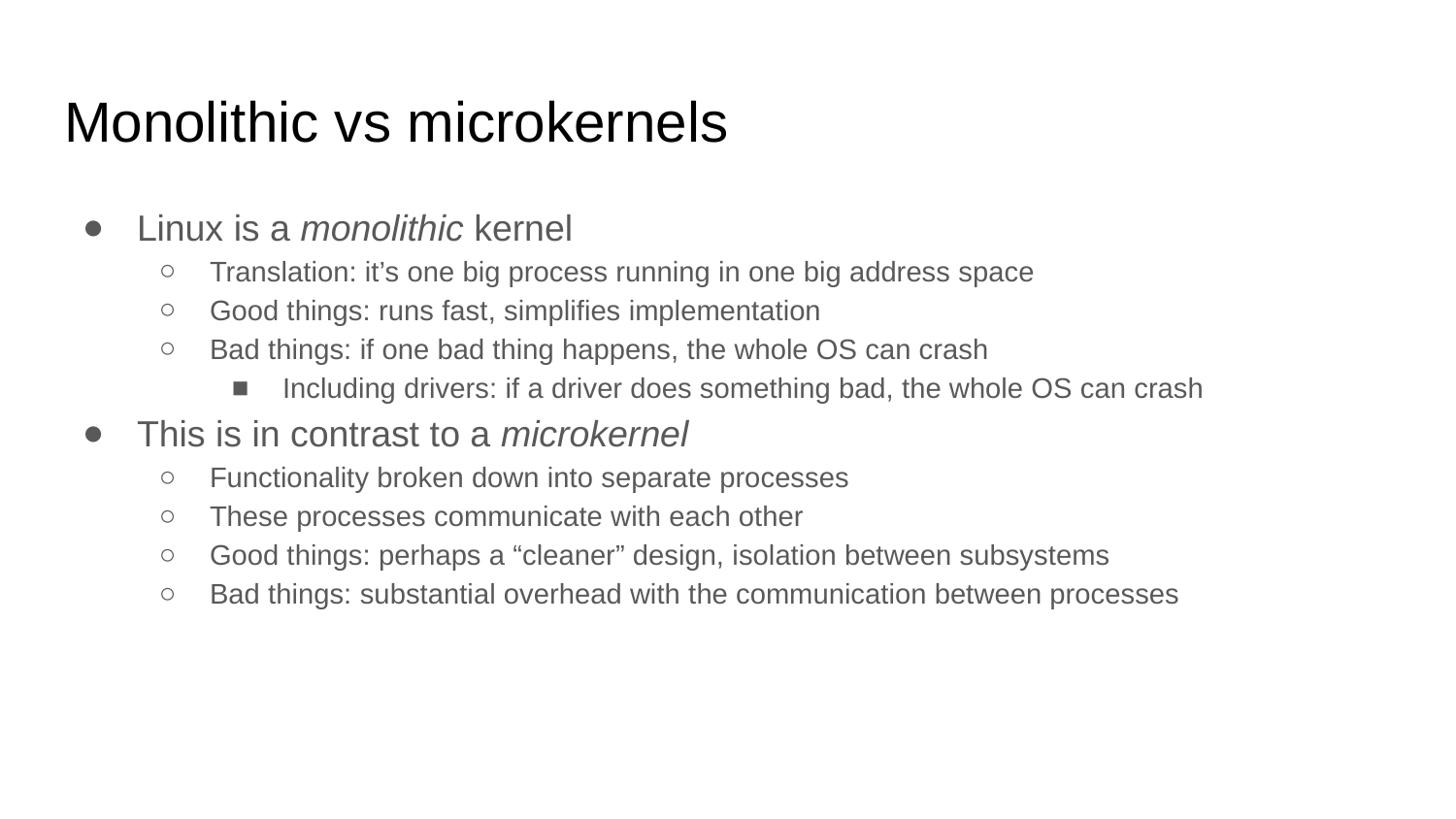

# Monolithic vs microkernels
Linux is a monolithic kernel
Translation: it’s one big process running in one big address space
Good things: runs fast, simplifies implementation
Bad things: if one bad thing happens, the whole OS can crash
Including drivers: if a driver does something bad, the whole OS can crash
This is in contrast to a microkernel
Functionality broken down into separate processes
These processes communicate with each other
Good things: perhaps a “cleaner” design, isolation between subsystems
Bad things: substantial overhead with the communication between processes